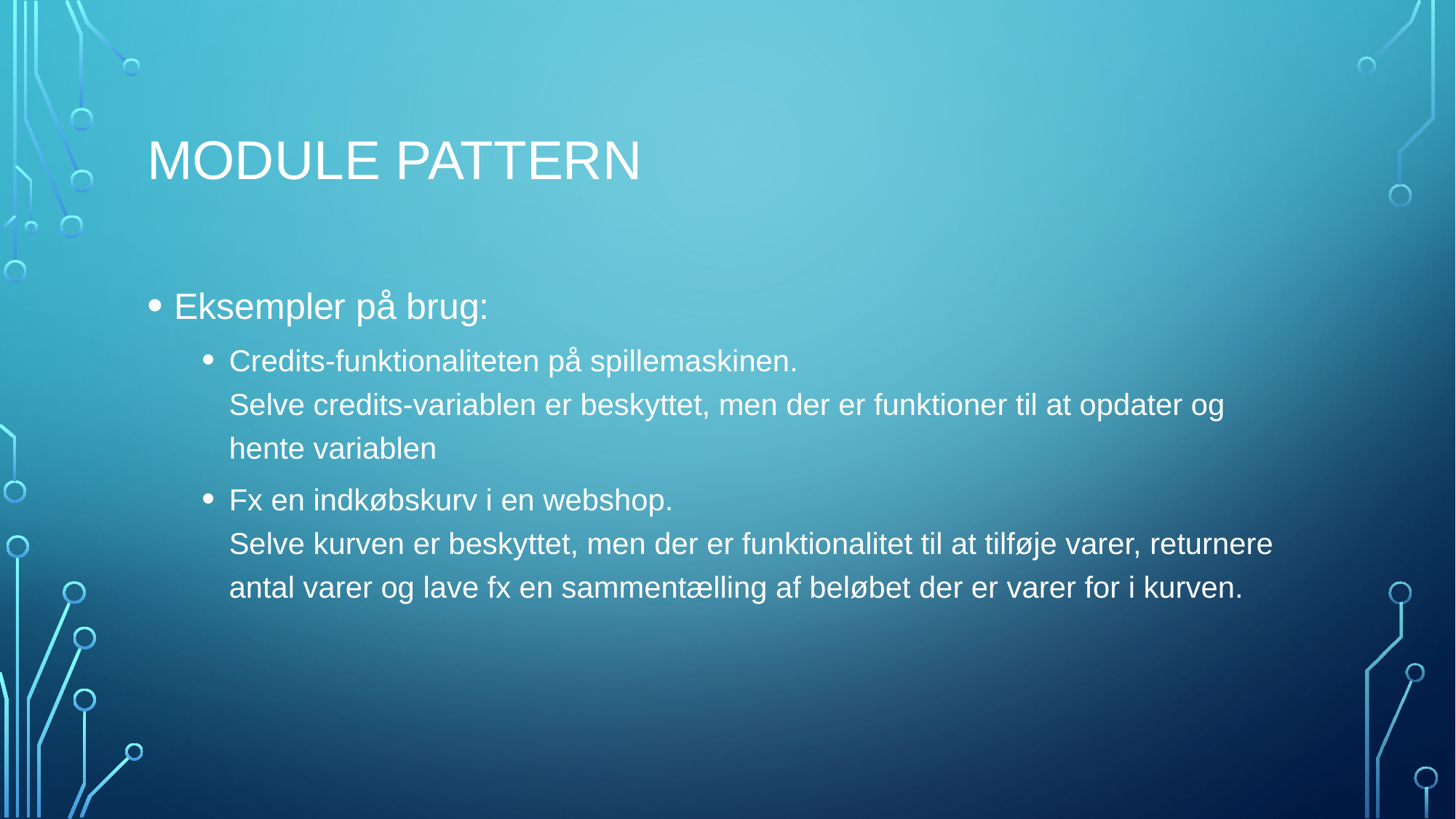

# Module pattern
Eksempler på brug:
Credits-funktionaliteten på spillemaskinen.
Selve credits-variablen er beskyttet, men der er funktioner til at opdater og hente variablen
Fx en indkøbskurv i en webshop.
Selve kurven er beskyttet, men der er funktionalitet til at tilføje varer, returnere antal varer og lave fx en sammentælling af beløbet der er varer for i kurven.